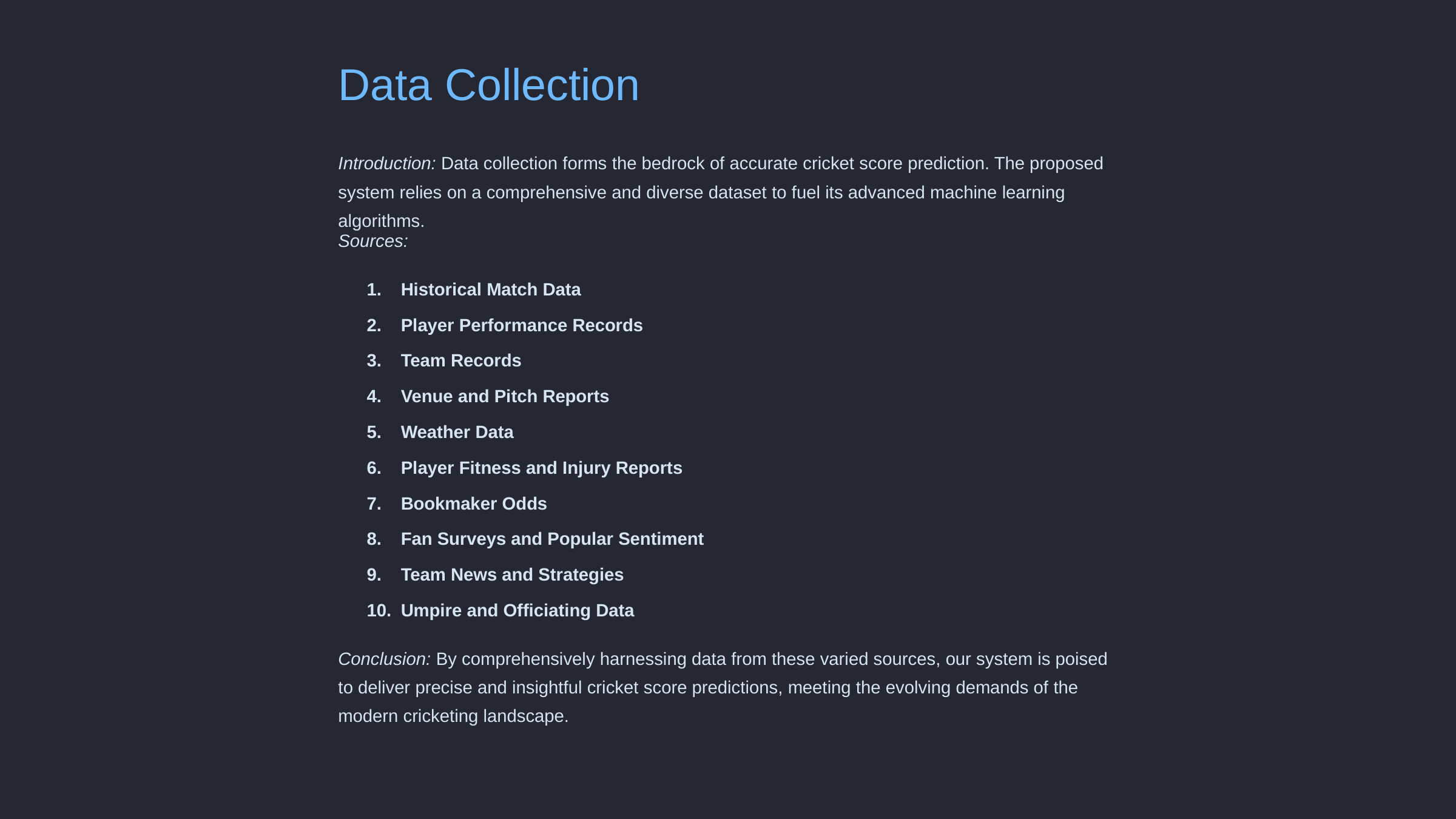

Data Collection
Introduction: Data collection forms the bedrock of accurate cricket score prediction. The proposed system relies on a comprehensive and diverse dataset to fuel its advanced machine learning algorithms.
Sources:
Historical Match Data
Player Performance Records
Team Records
Venue and Pitch Reports
Weather Data
Player Fitness and Injury Reports
Bookmaker Odds
Fan Surveys and Popular Sentiment
Team News and Strategies
Umpire and Officiating Data
Conclusion: By comprehensively harnessing data from these varied sources, our system is poised to deliver precise and insightful cricket score predictions, meeting the evolving demands of the modern cricketing landscape.